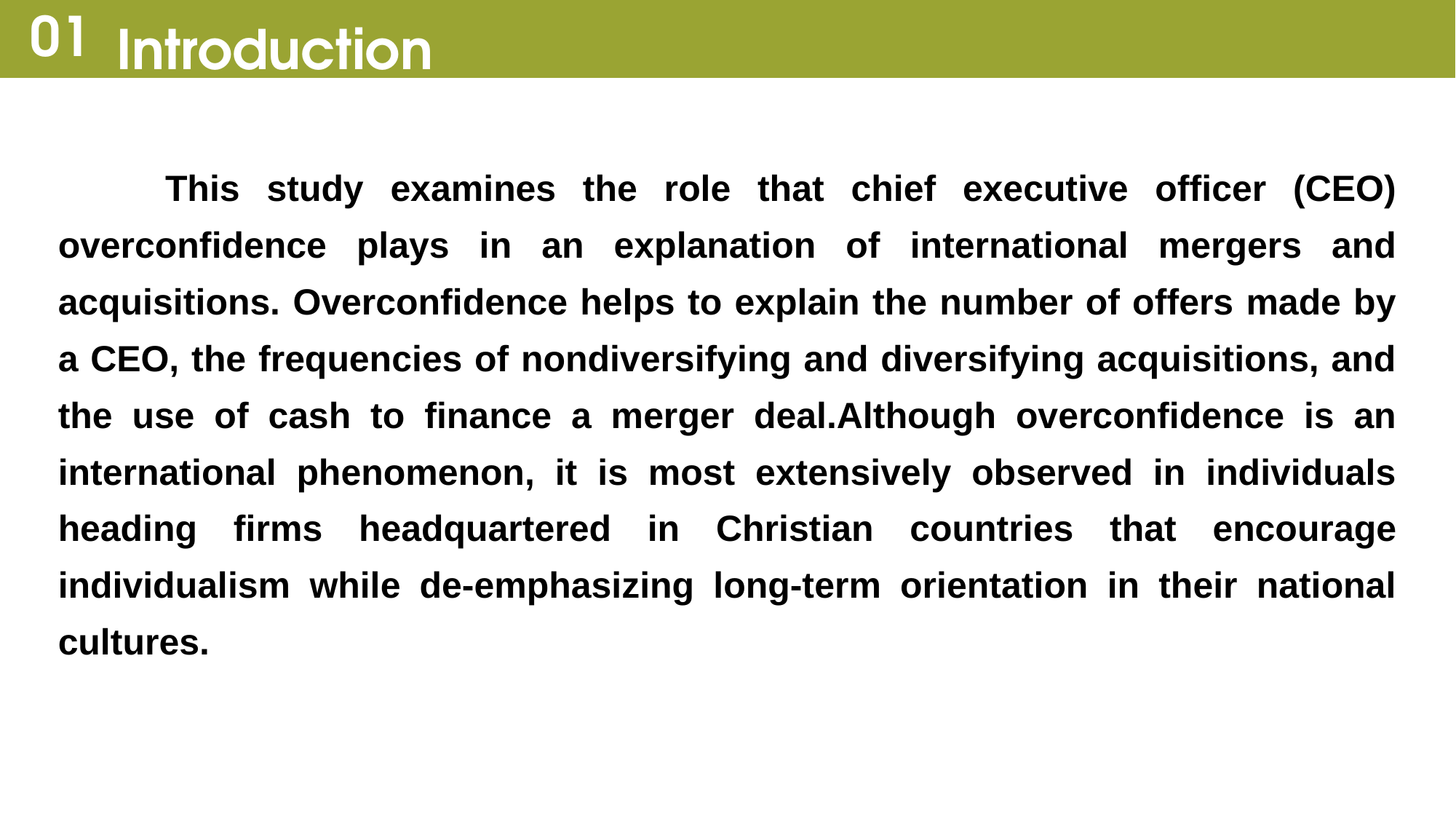

01
Introduction
    This study examines the role that chief executive officer (CEO) overconfidence plays in an explanation of international mergers and acquisitions. Overconfidence helps to explain the number of offers made by a CEO, the frequencies of nondiversifying and diversifying acquisitions, and the use of cash to finance a merger deal.Although overconfidence is an international phenomenon, it is most extensively observed in individuals heading firms headquartered in Christian countries that encourage individualism while de-emphasizing long-term orientation in their national cultures.